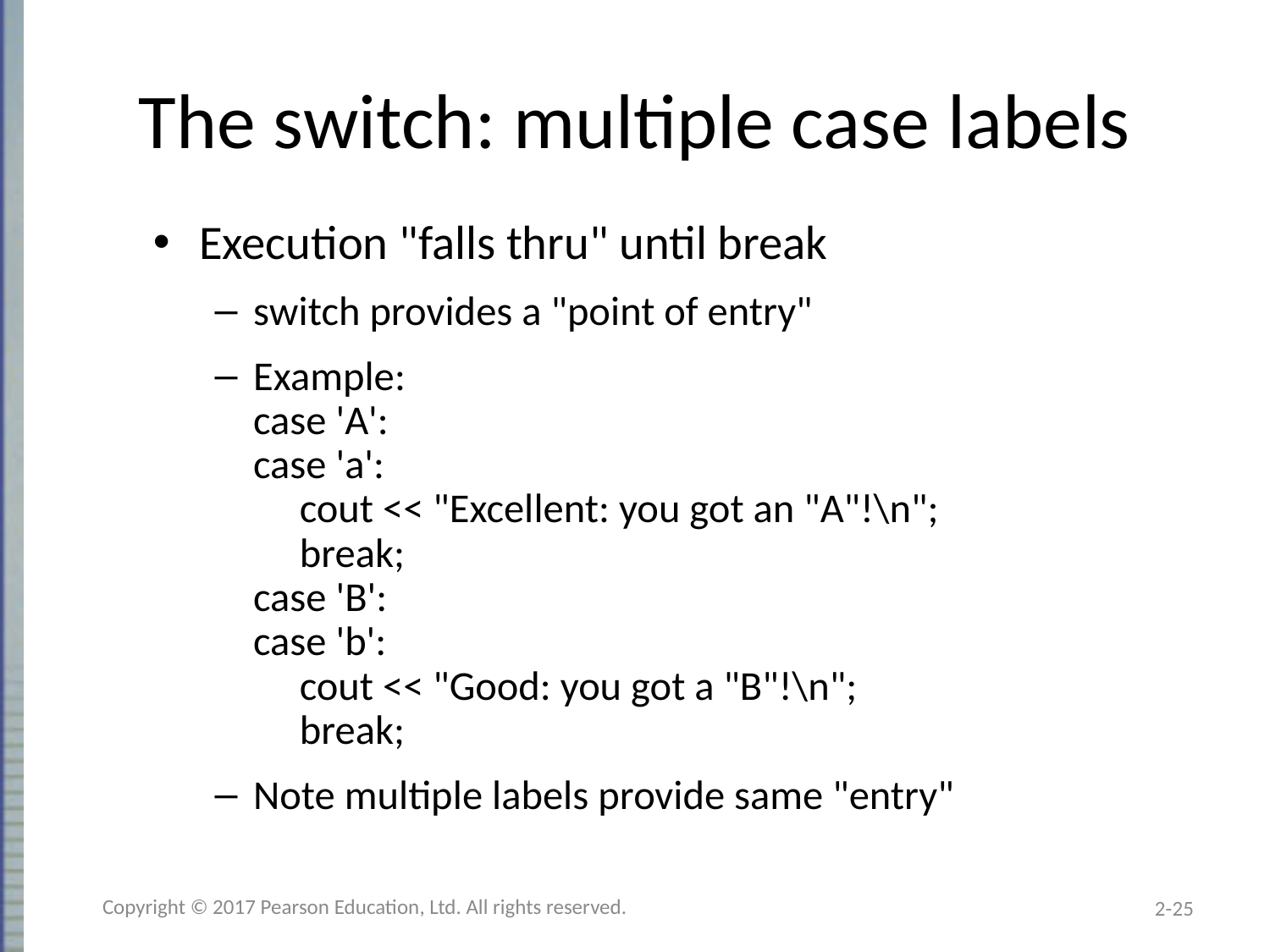

# The switch: multiple case labels
Execution "falls thru" until break
switch provides a "point of entry"
Example:
case 'A':
case 'a':
     cout << "Excellent: you got an "A"!\n";
     break;
case 'B':
case 'b':
     cout << "Good: you got a "B"!\n";
     break;
Note multiple labels provide same "entry"
Copyright © 2017 Pearson Education, Ltd. All rights reserved.
2-25